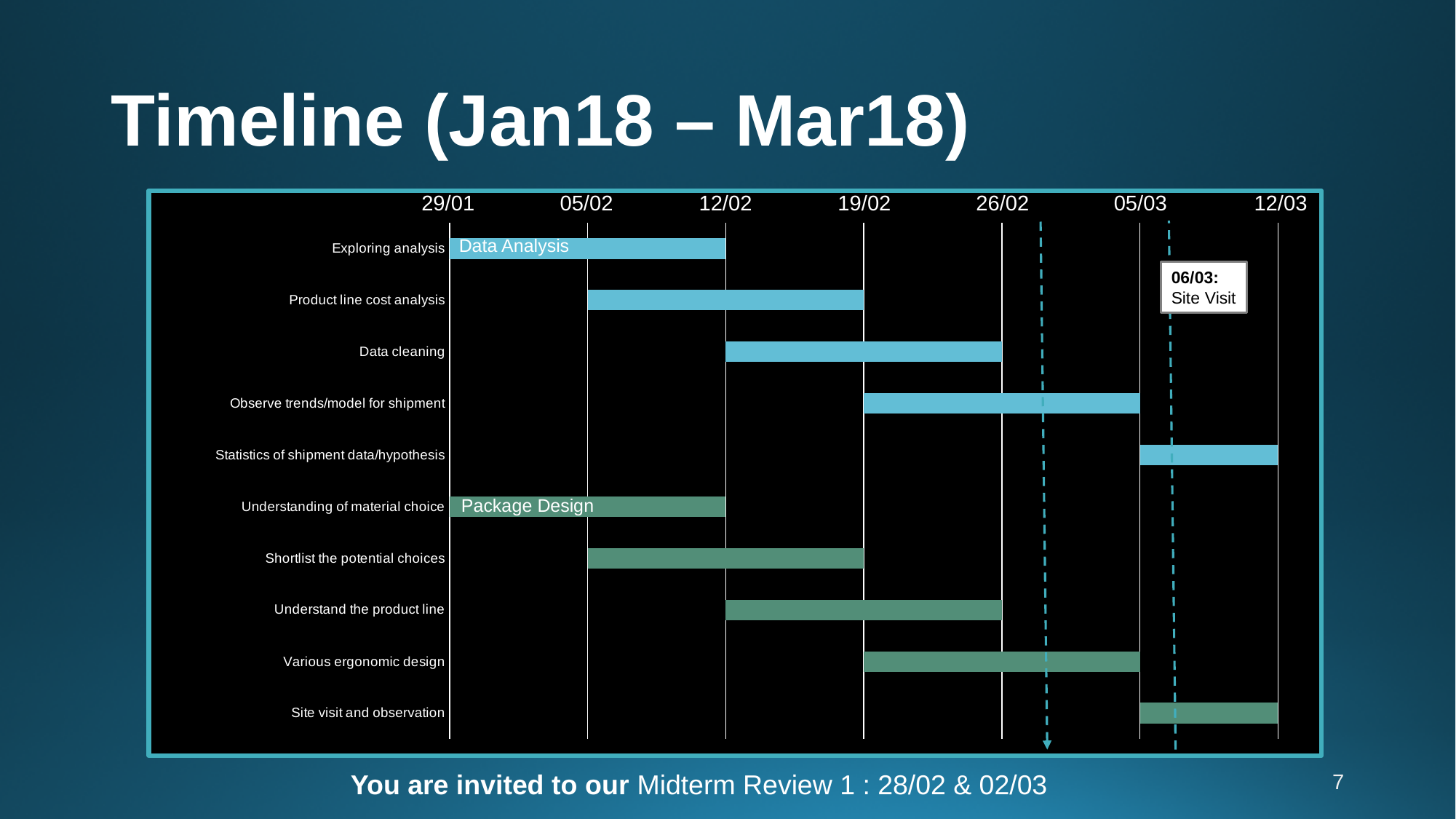

# Timeline (Jan18 – Mar18)
29/01
05/02
12/02
19/02
26/02
05/03
12/03

### Chart

| Category |  |  |
|---|---|---|
| Exploring analysis | 43129.0 | 14.0 |
| Product line cost analysis | 43136.0 | 14.0 |
| Data cleaning | 43143.0 | 14.0 |
| Observe trends/model for shipment | 43150.0 | 14.0 |
| Statistics of shipment data/hypothesis | 43164.0 | 7.0 |
| Understanding of material choice | 43129.0 | 14.0 |
| Shortlist the potential choices | 43136.0 | 14.0 |
| Understand the product line | 43143.0 | 14.0 |
| Various ergonomic design | 43150.0 | 14.0 |
| Site visit and observation | 43164.0 | 7.0 |
Data Analysis
06/03:
Site Visit
Package Design
7
You are invited to our Midterm Review 1 : 28/02 & 02/03